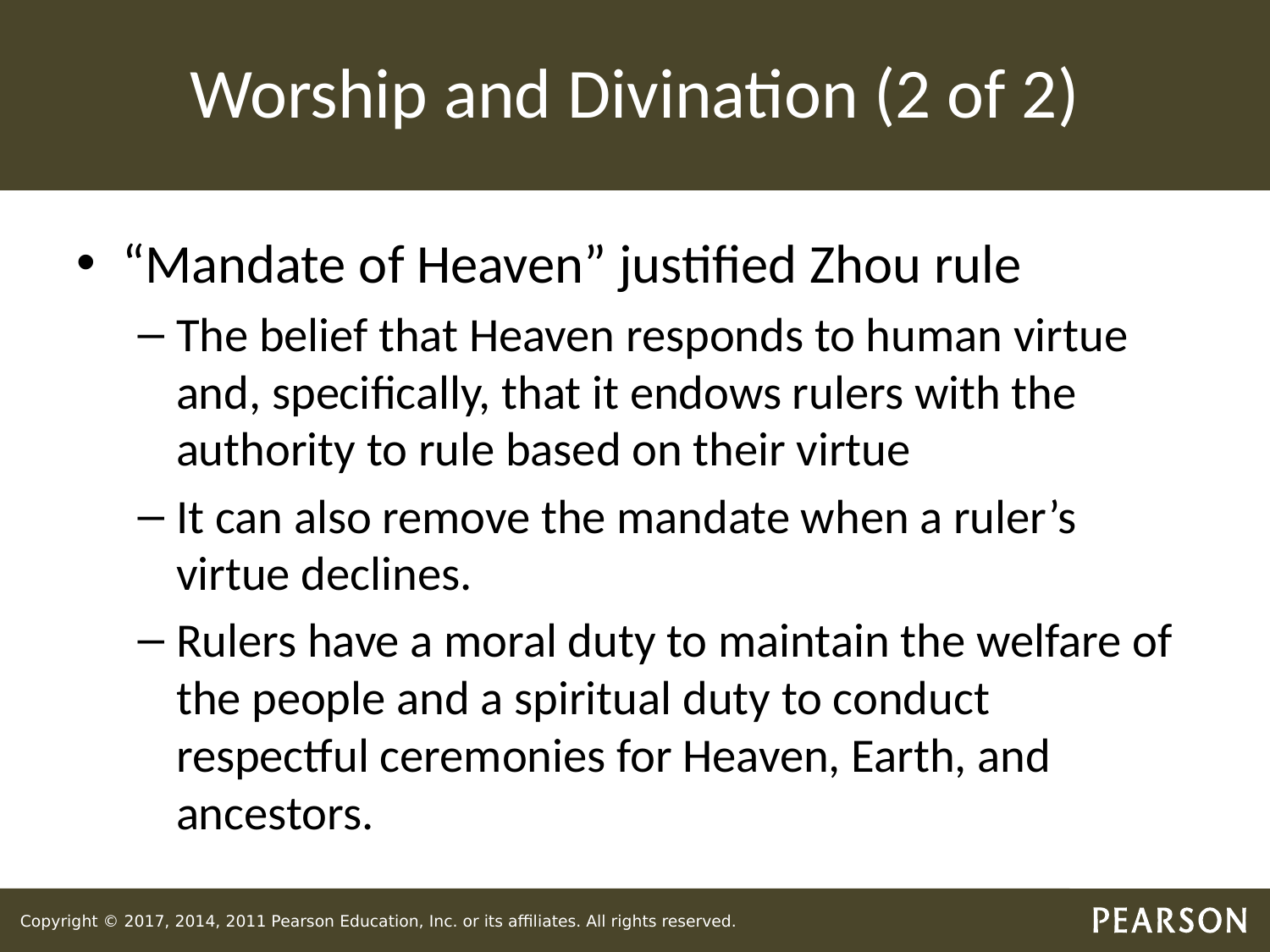

# Worship and Divination (2 of 2)
“Mandate of Heaven” justified Zhou rule
The belief that Heaven responds to human virtue and, specifically, that it endows rulers with the authority to rule based on their virtue
It can also remove the mandate when a ruler’s virtue declines.
Rulers have a moral duty to maintain the welfare of the people and a spiritual duty to conduct respectful ceremonies for Heaven, Earth, and ancestors.